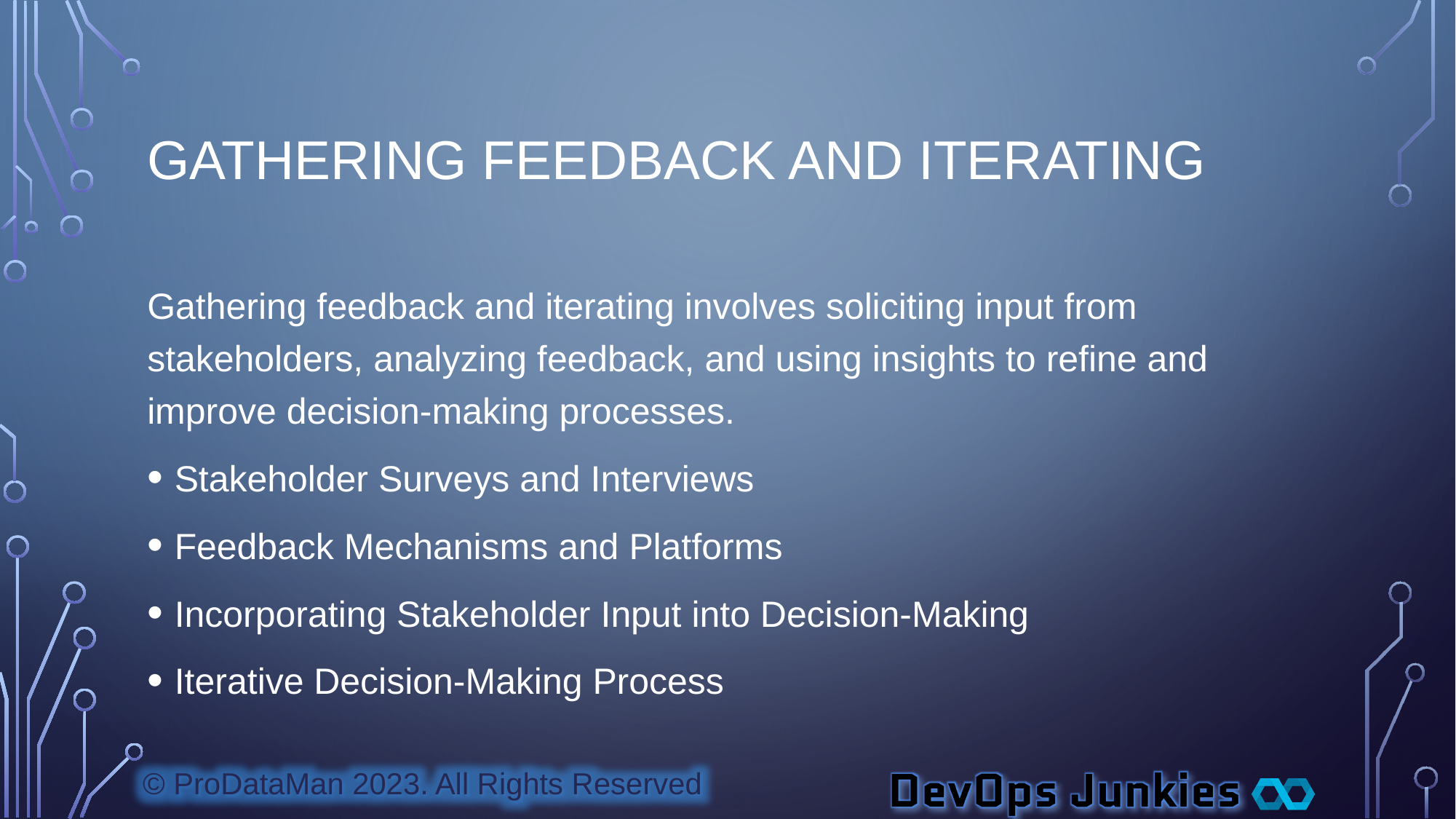

# Gathering Feedback and Iterating
Gathering feedback and iterating involves soliciting input from stakeholders, analyzing feedback, and using insights to refine and improve decision-making processes.
Stakeholder Surveys and Interviews
Feedback Mechanisms and Platforms
Incorporating Stakeholder Input into Decision-Making
Iterative Decision-Making Process